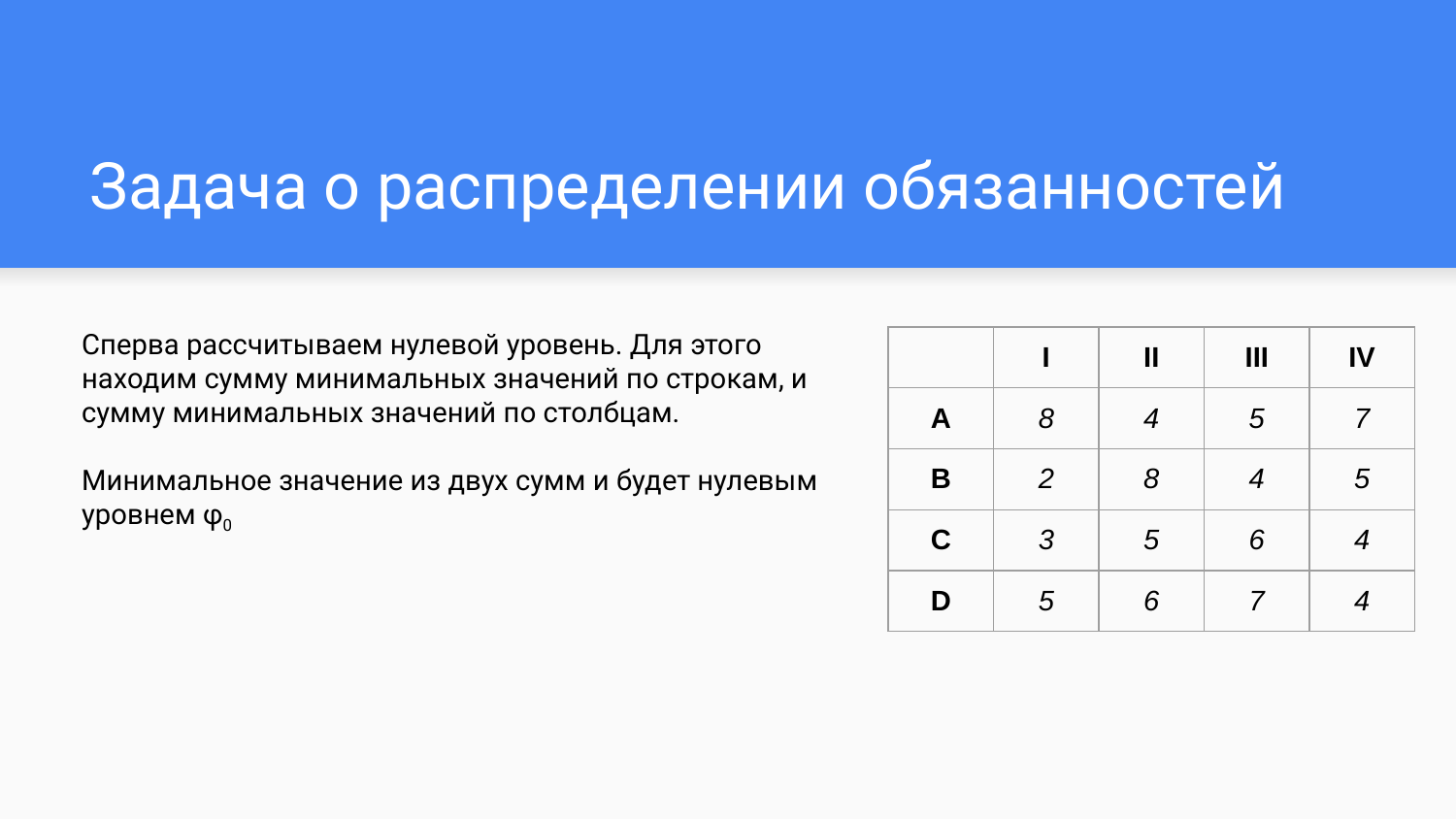

# Задача о распределении обязанностей
Сперва рассчитываем нулевой уровень. Для этого находим сумму минимальных значений по строкам, и сумму минимальных значений по столбцам.

Минимальное значение из двух сумм и будет нулевым уровнем φ0

|  | I | II | III | IV |
| --- | --- | --- | --- | --- |
| A | 8 | 4 | 5 | 7 |
| B | 2 | 8 | 4 | 5 |
| C | 3 | 5 | 6 | 4 |
| D | 5 | 6 | 7 | 4 |